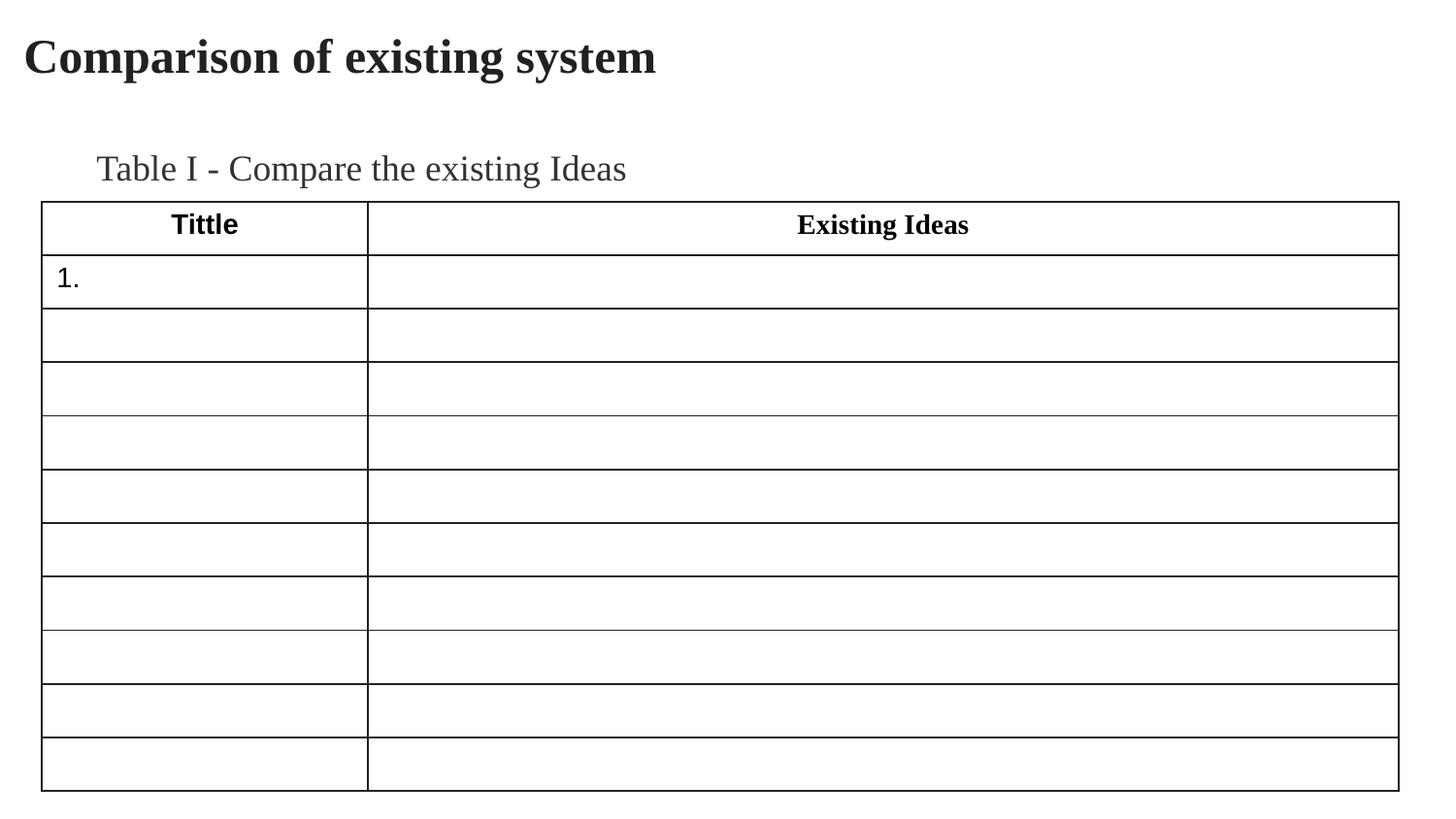

# Comparison of existing system
Table I - Compare the existing Ideas

| Tittle | Existing Ideas |
| --- | --- |
| 1. |  |
|  |  |
|  |  |
|  |  |
|  |  |
|  |  |
|  |  |
|  |  |
|  |  |
|  |  |